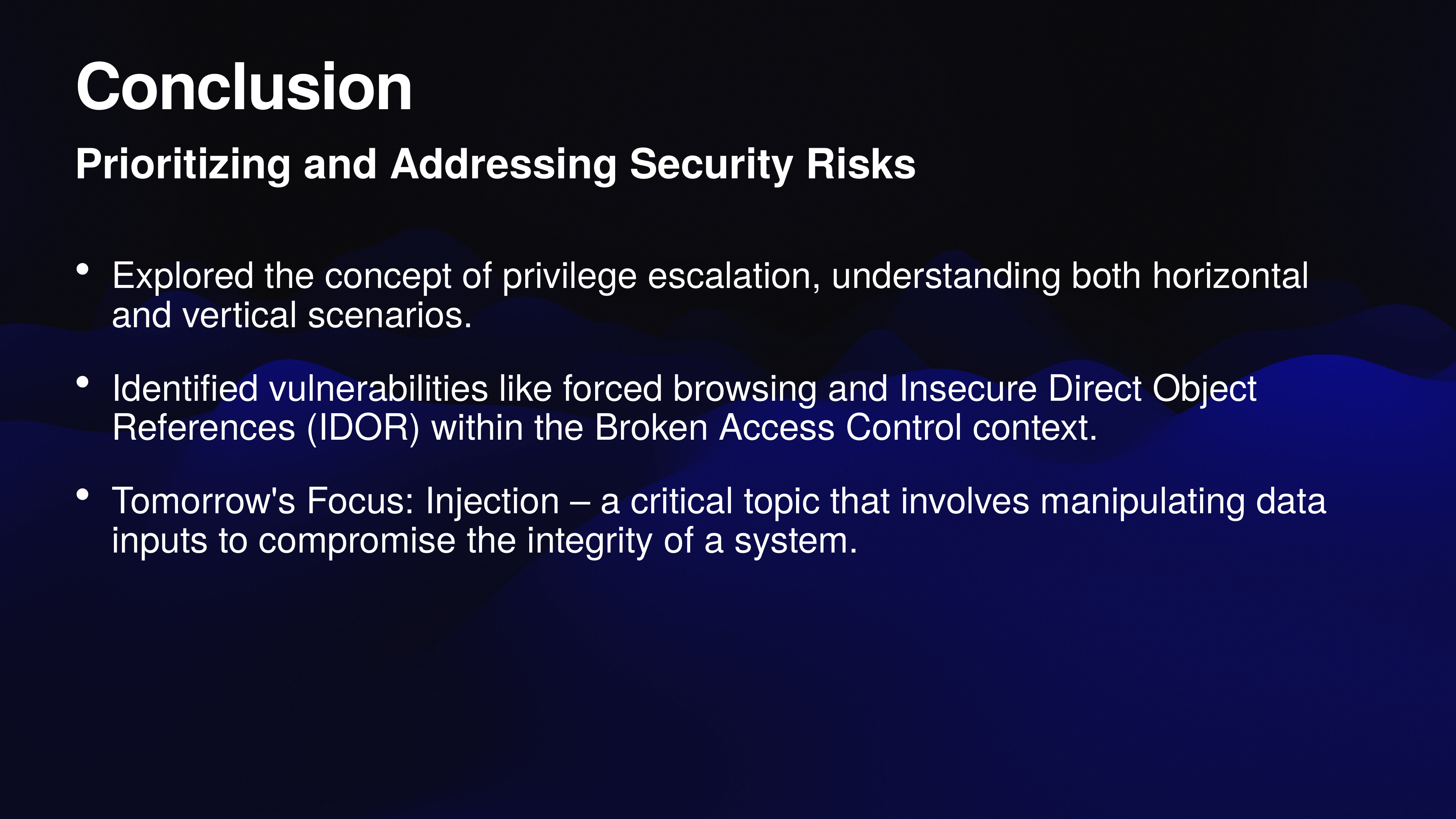

# Conclusion
Prioritizing and Addressing Security Risks
Explored the concept of privilege escalation, understanding both horizontal and vertical scenarios.
Identified vulnerabilities like forced browsing and Insecure Direct Object References (IDOR) within the Broken Access Control context.
Tomorrow's Focus: Injection – a critical topic that involves manipulating data inputs to compromise the integrity of a system.